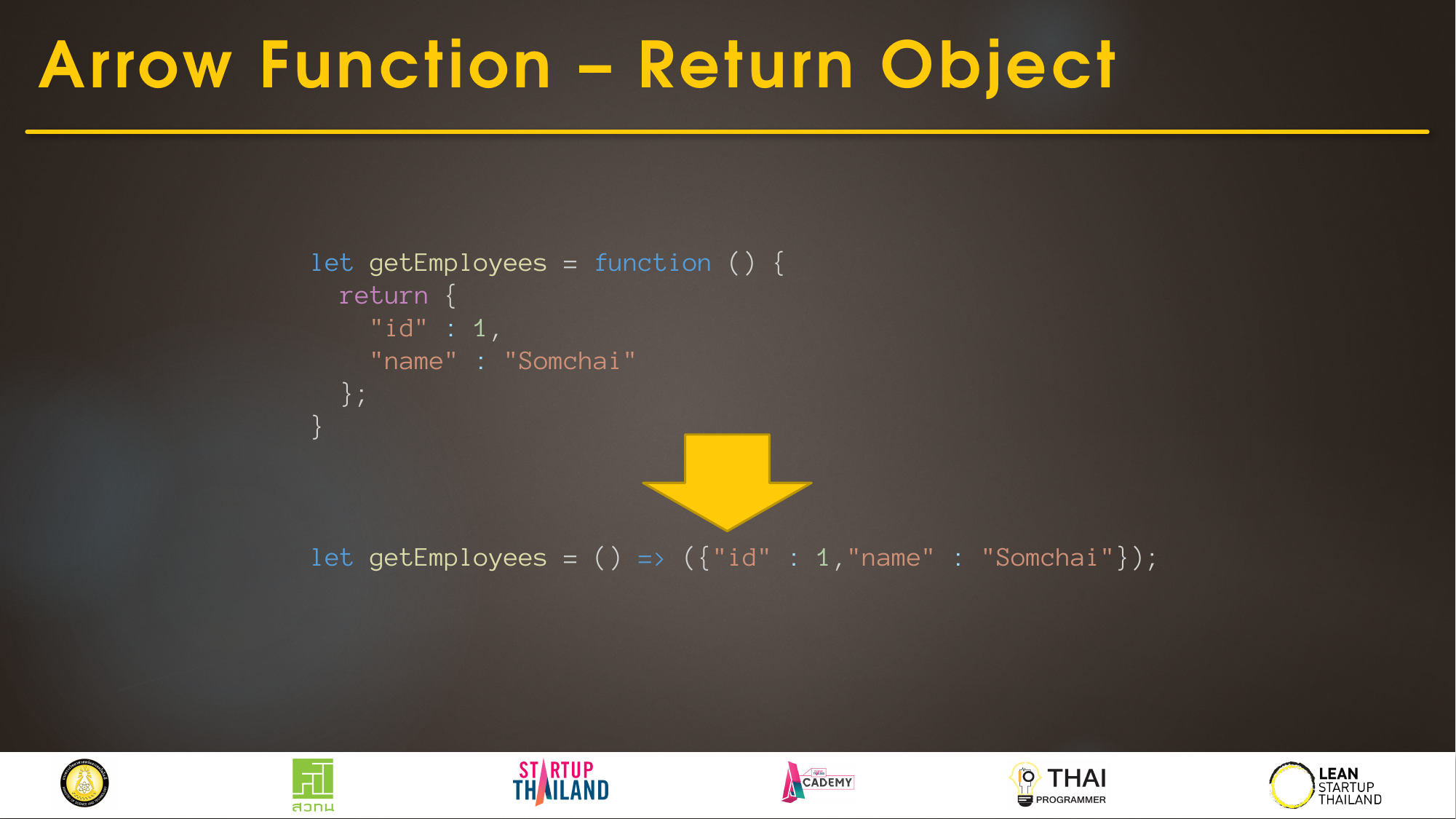

# Arrow Function – Return Object

let getEmployees = function () {
  return {
    "id" : 1,
    "name" : "Somchai"
  };
}
let getEmployees = () => ({"id" : 1,"name" : "Somchai"});